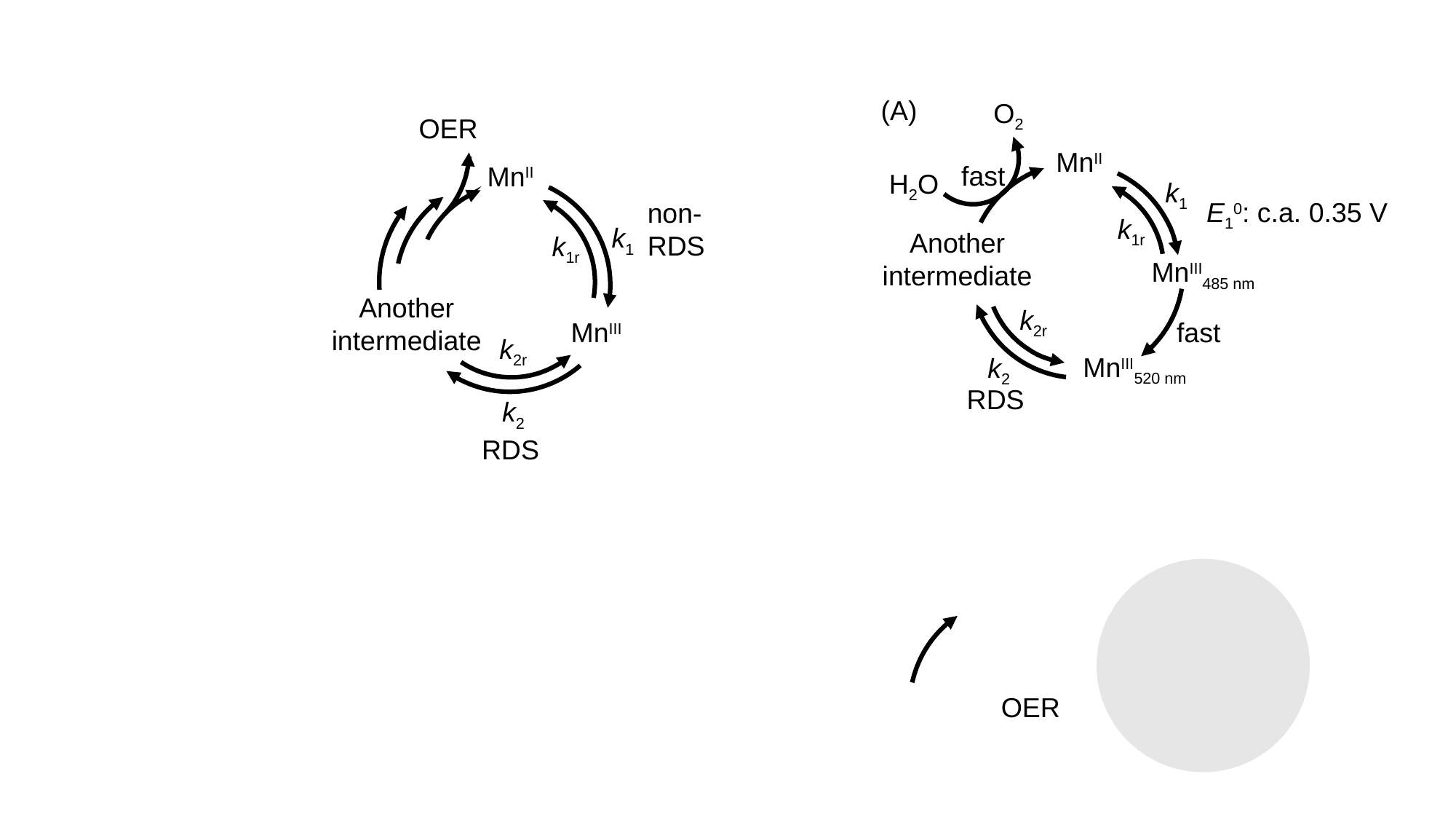

(A)
O2
OER

MnII
fast
MnII
H2O

k1

E10: c.a. 0.35 V
non-
RDS
k1r
k1
Another
intermediate
k1r
MnIII485 nm
Another
intermediate
k2r
fast
MnIII
k2r
MnIII520 nm
k2
RDS
k2
RDS

OER